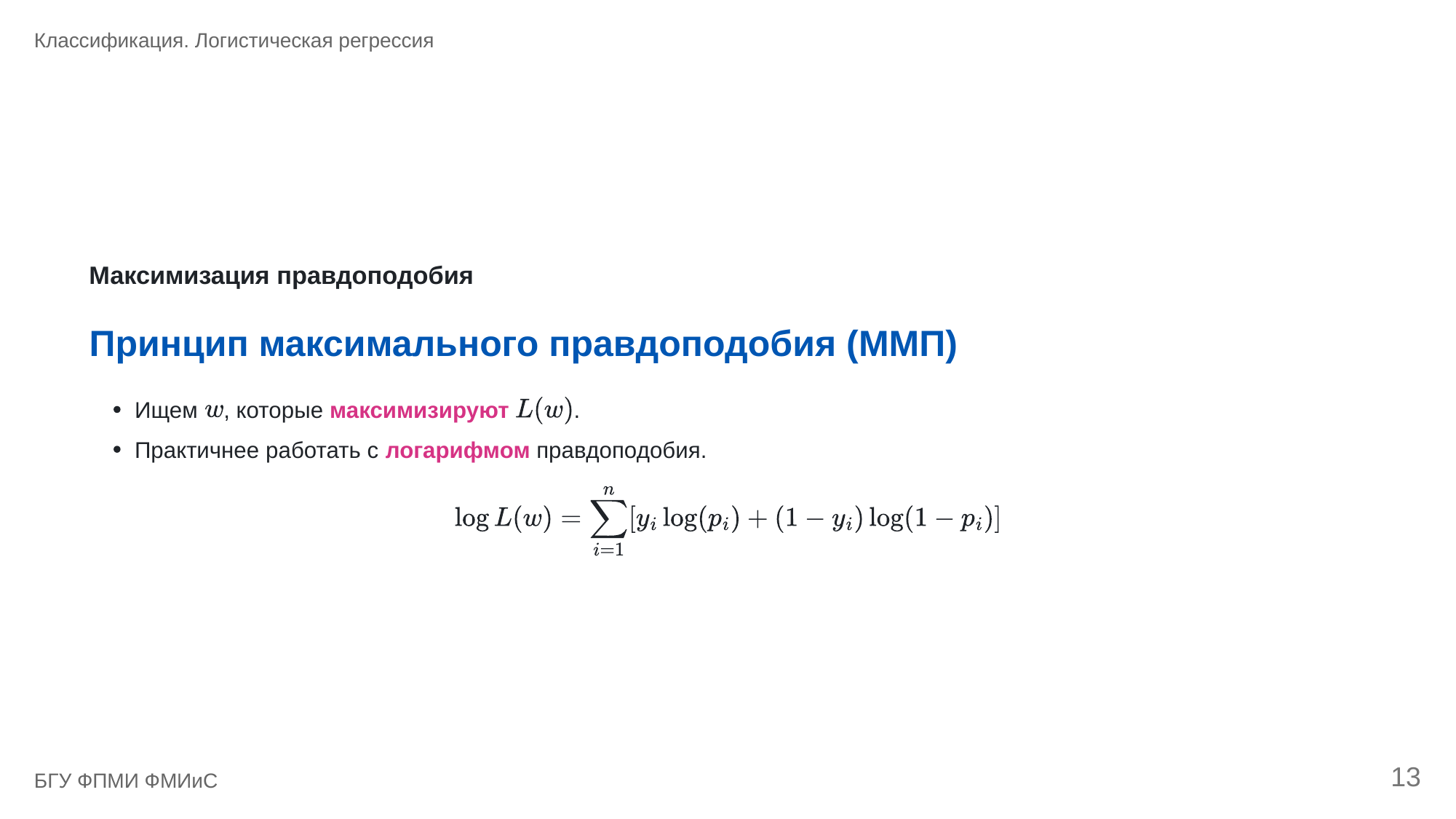

Классификация. Логистическая регрессия
Максимизация правдоподобия
Принцип максимального правдоподобия (ММП)
Ищем
, которые максимизируют
.

Практичнее работать с логарифмом правдоподобия.

13
БГУ ФПМИ ФМИиС